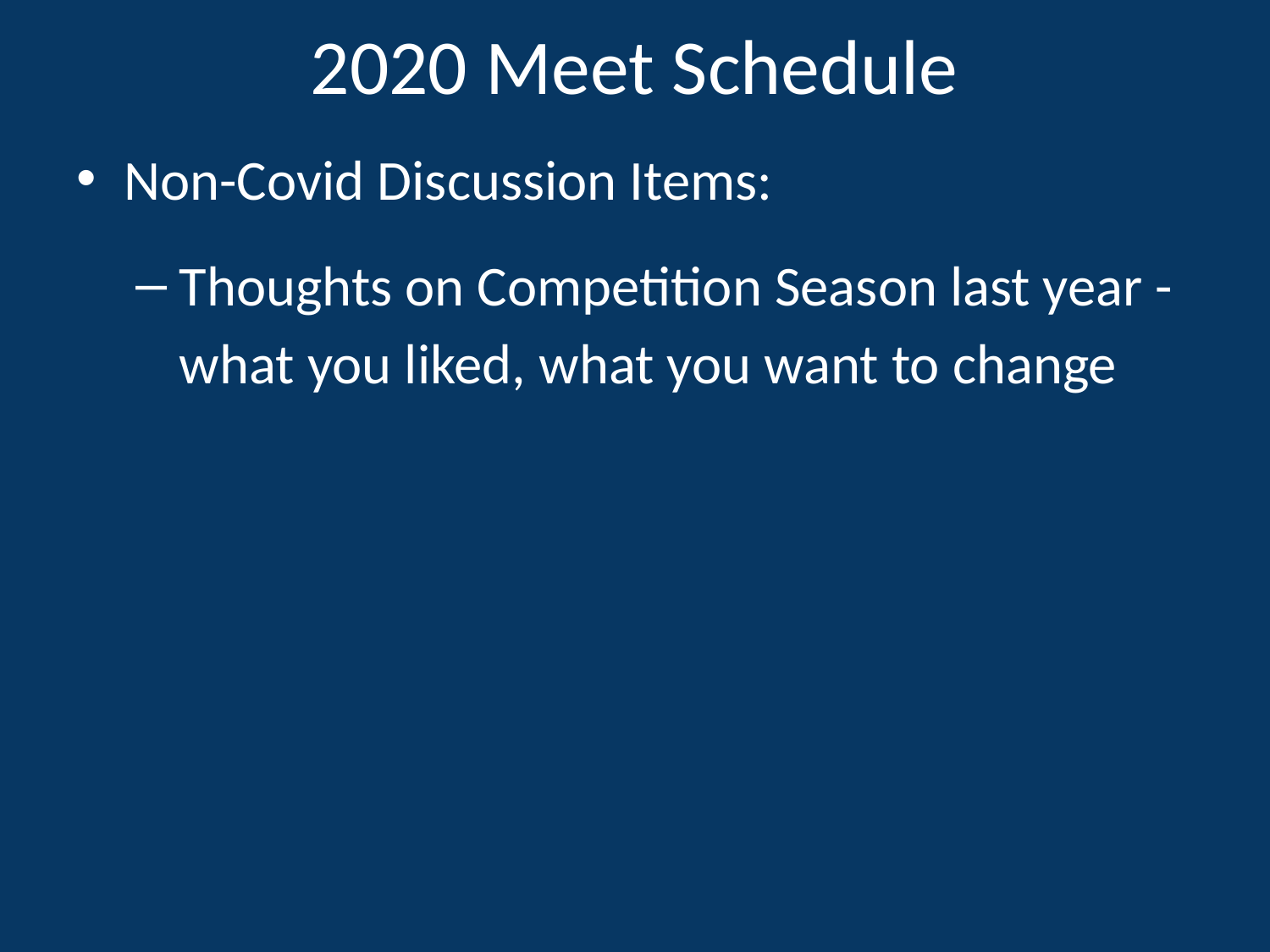

# 2020 Meet Schedule
Non-Covid Discussion Items:
Thoughts on Competition Season last year - what you liked, what you want to change